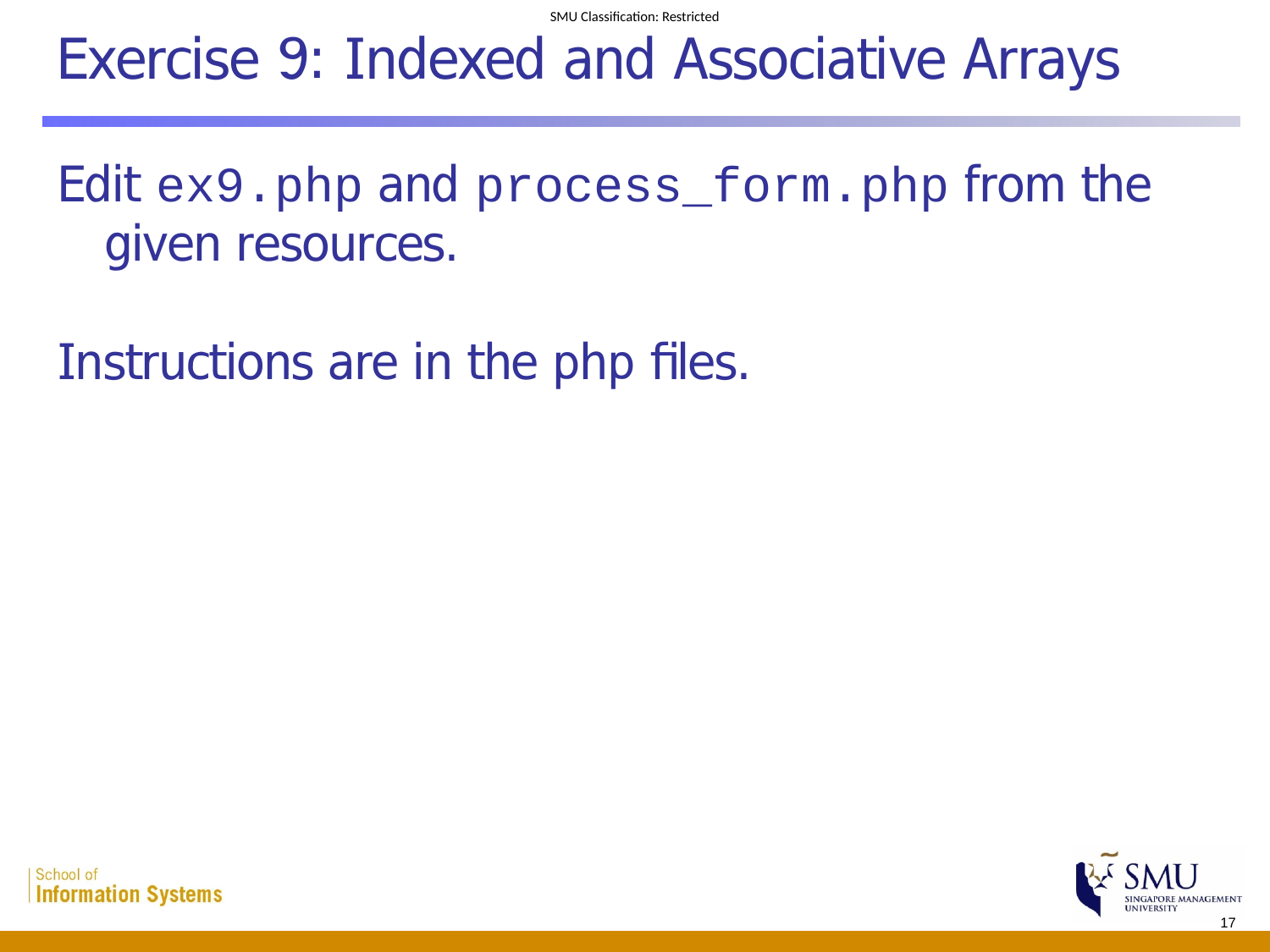

# Exercise 9: Indexed and Associative Arrays
Edit ex9.php and process_form.php from the given resources.

Instructions are in the php files.

17